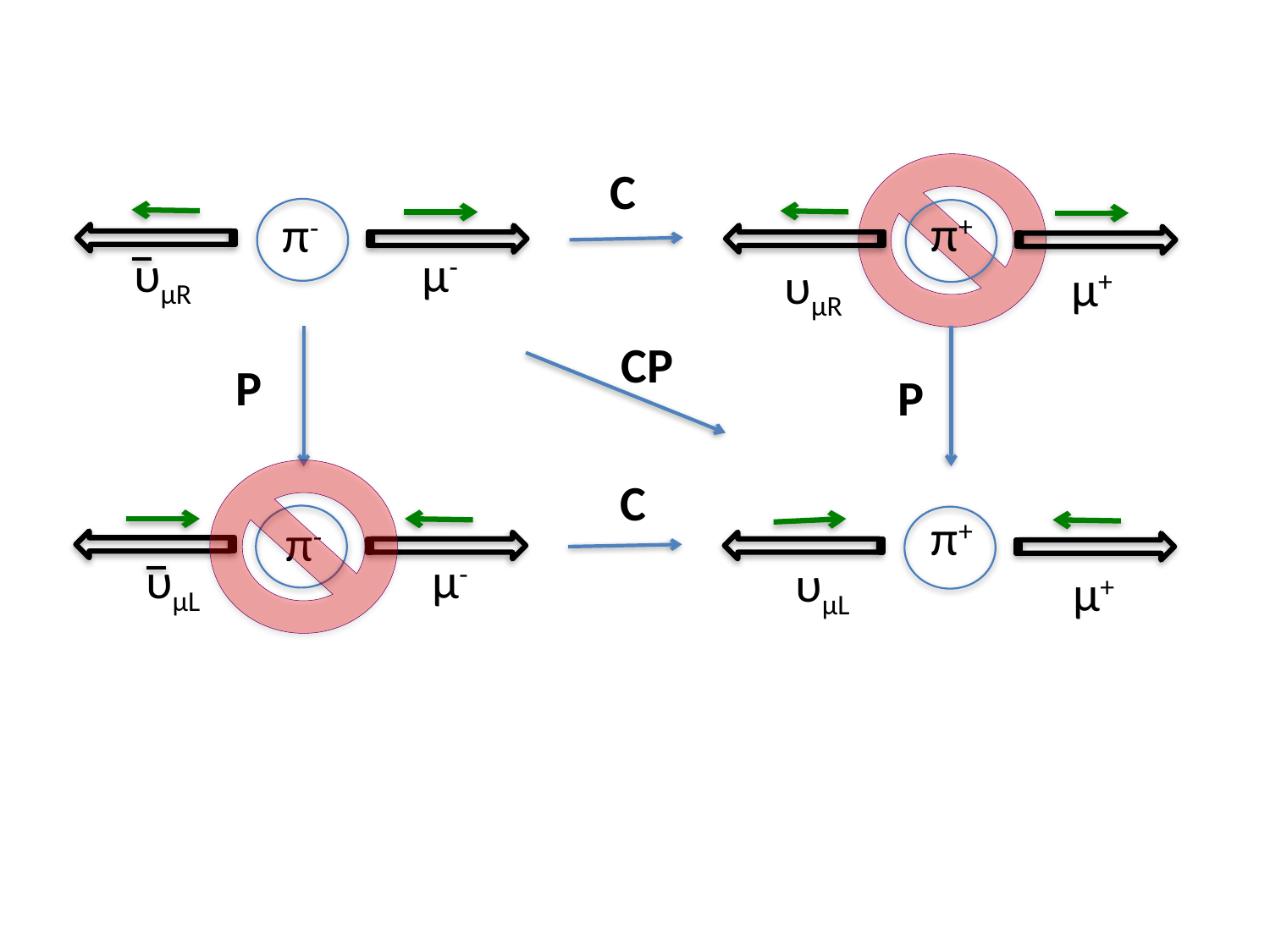

C

π+
π-

υμR
μ-
υμR
μ+
CP
P
P

C
π+

π-

υμL
μ-
υμL
μ+